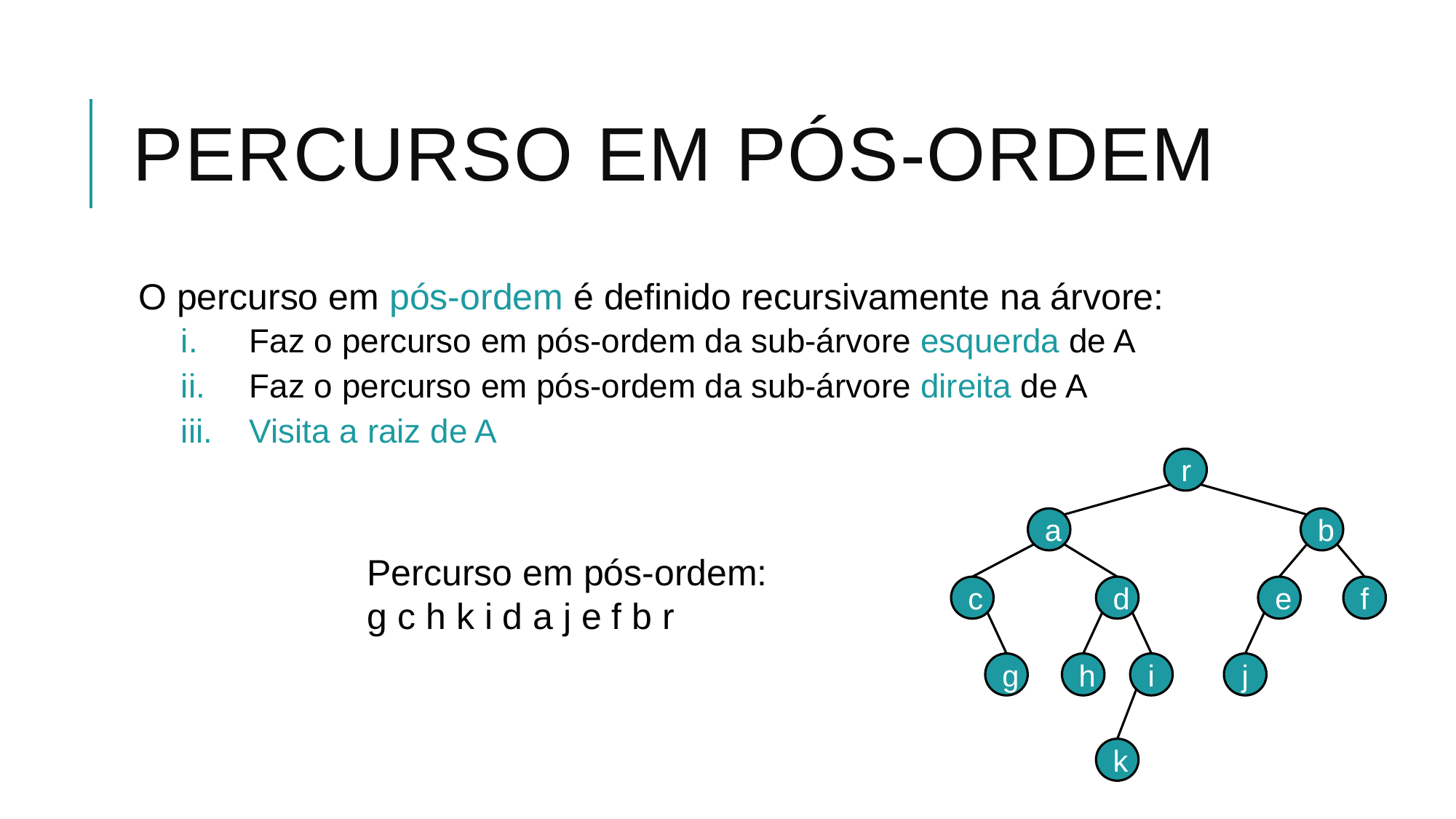

# Percurso em Pós-ordem
O percurso em pós-ordem é definido recursivamente na árvore:
Faz o percurso em pós-ordem da sub-árvore esquerda de A
Faz o percurso em pós-ordem da sub-árvore direita de A
Visita a raiz de A

r
a
b
c
d
e
f
g
h
i
j
k
Percurso em pós-ordem:
g c h k i d a j e f b r